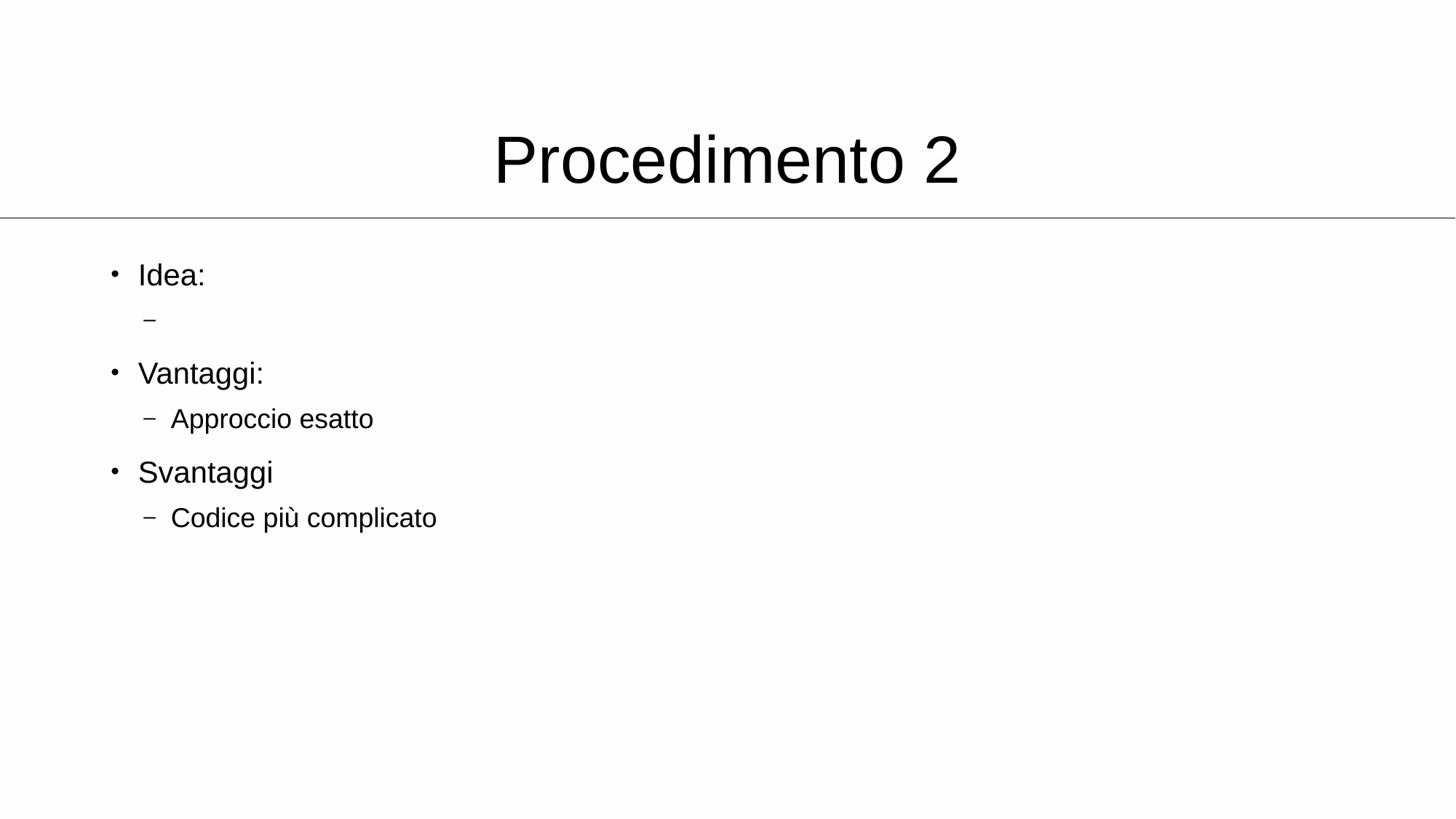

# Procedimento 2
Idea:

Vantaggi:
Approccio esatto
Svantaggi
Codice più complicato